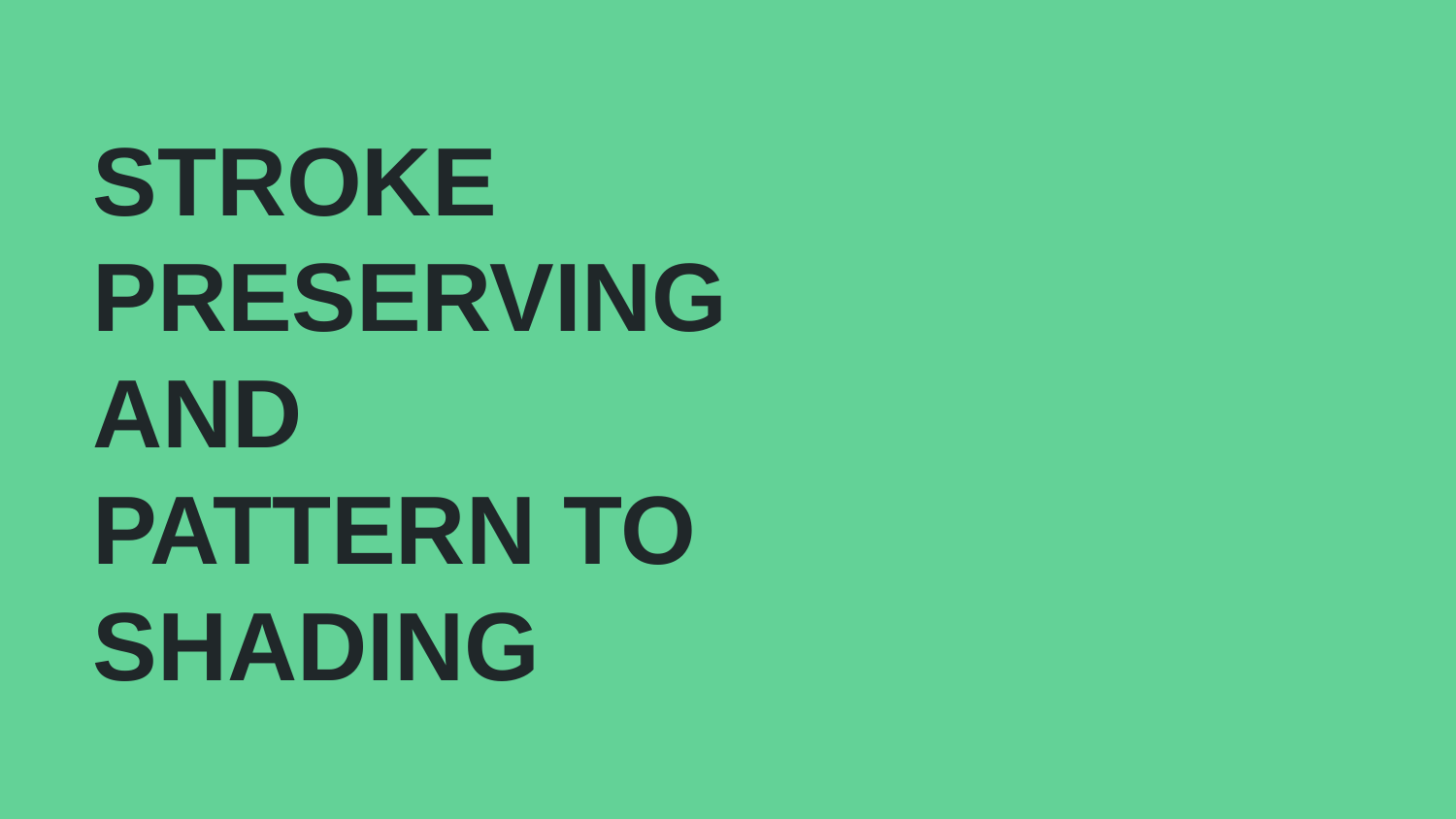

# STROKE PRESERVING
AND
PATTERN TO SHADING